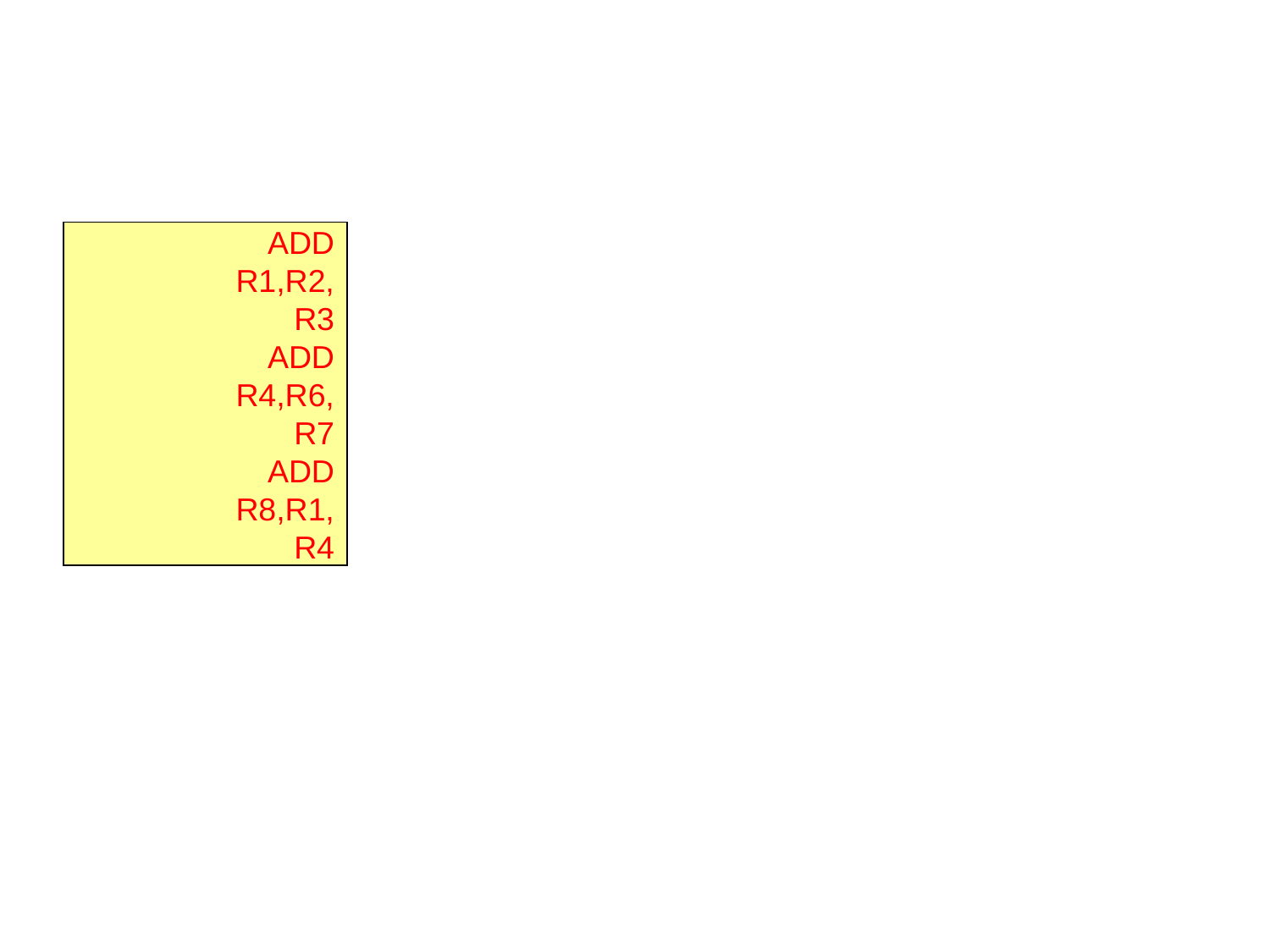

#
ADD R1,R2,R3
ADD R4,R6,R7
ADD R8,R1,R4